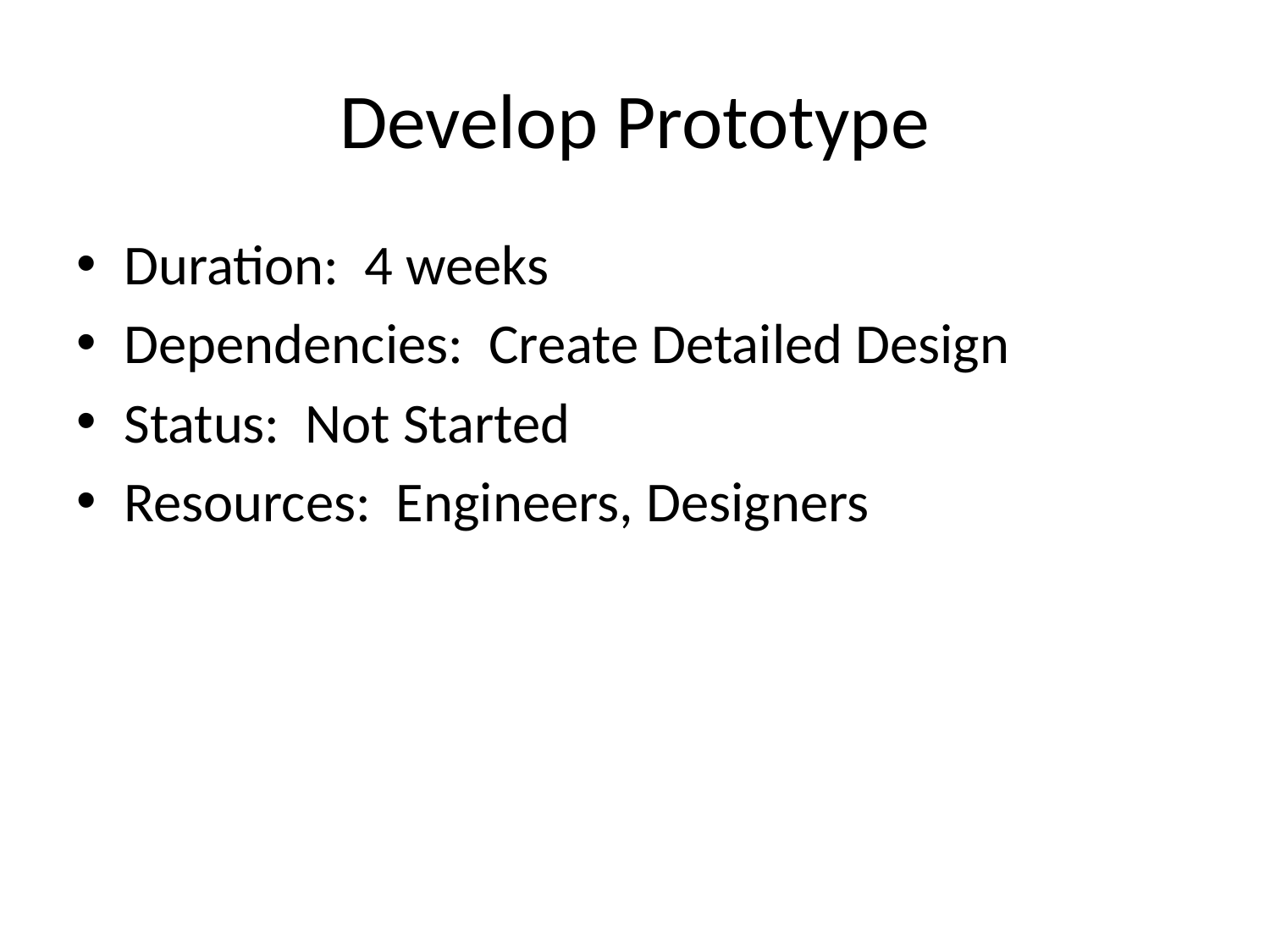

# Develop Prototype
Duration:  4 weeks
Dependencies:  Create Detailed Design
Status:  Not Started
Resources:  Engineers, Designers